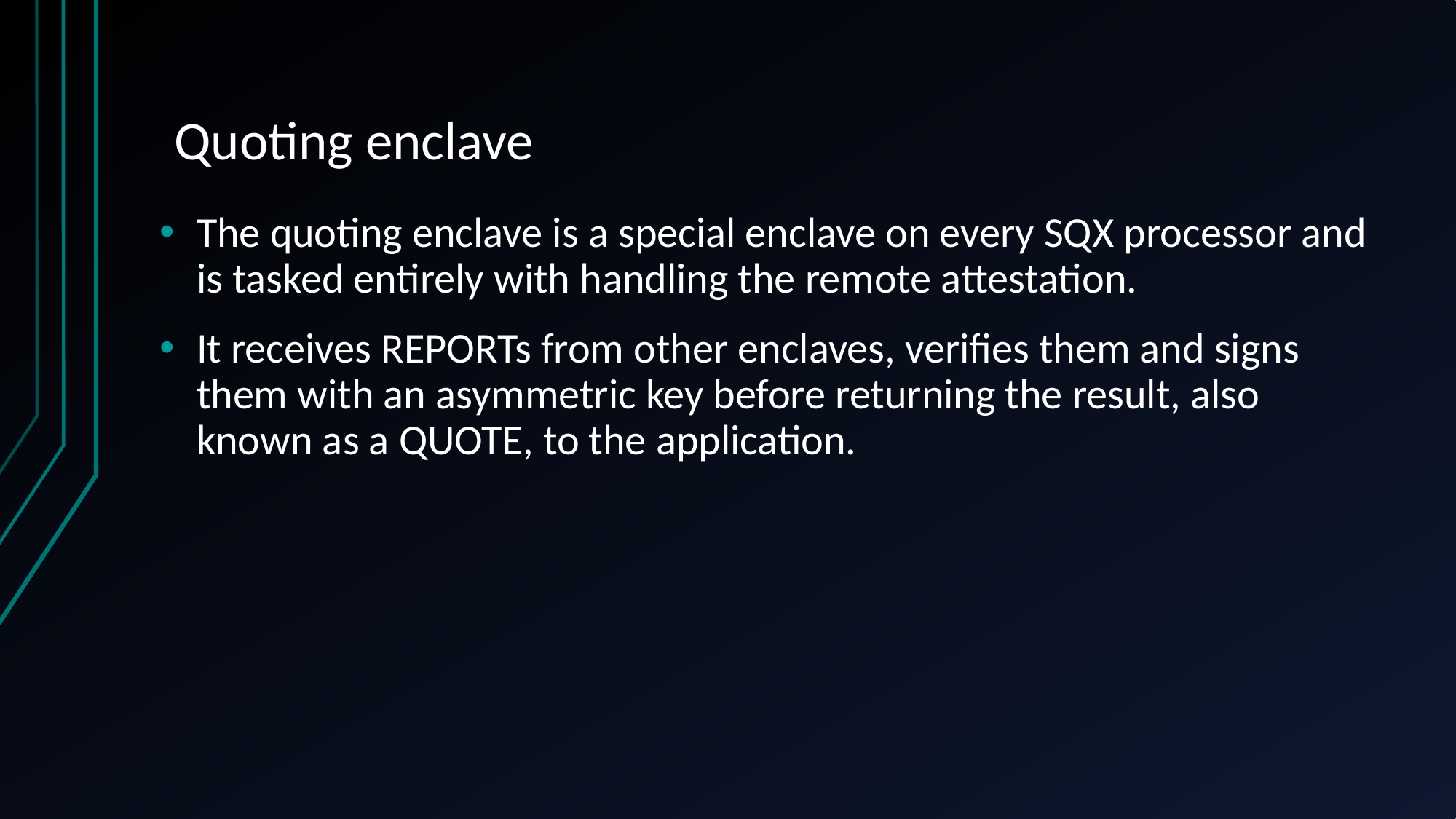

# Quoting enclave
The quoting enclave is a special enclave on every SQX processor and is tasked entirely with handling the remote attestation.
It receives REPORTs from other enclaves, verifies them and signs them with an asymmetric key before returning the result, also known as a QUOTE, to the application.